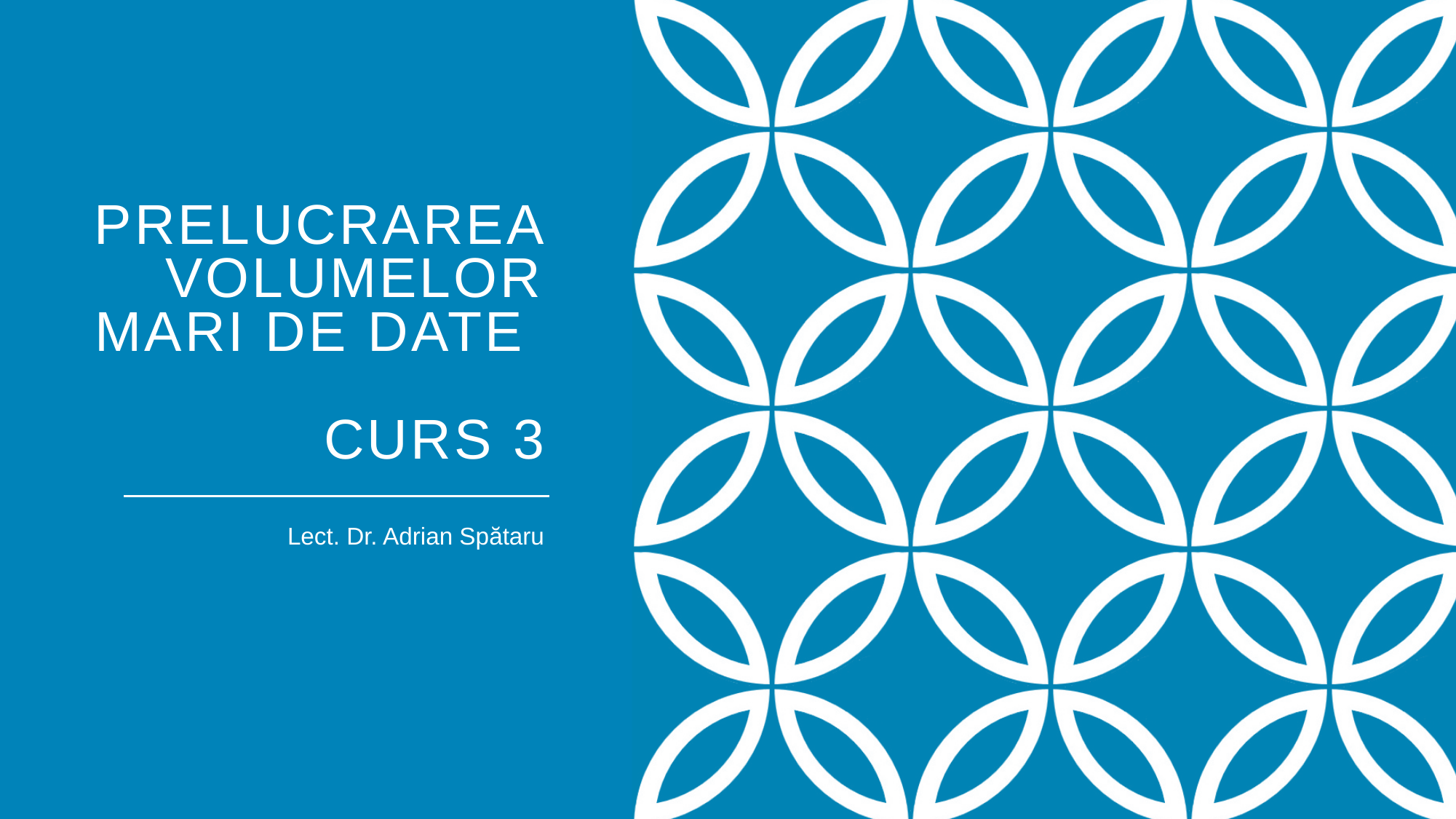

# Prelucrarea volumelor mari de date CURS 3
Lect. Dr. Adrian Spătaru